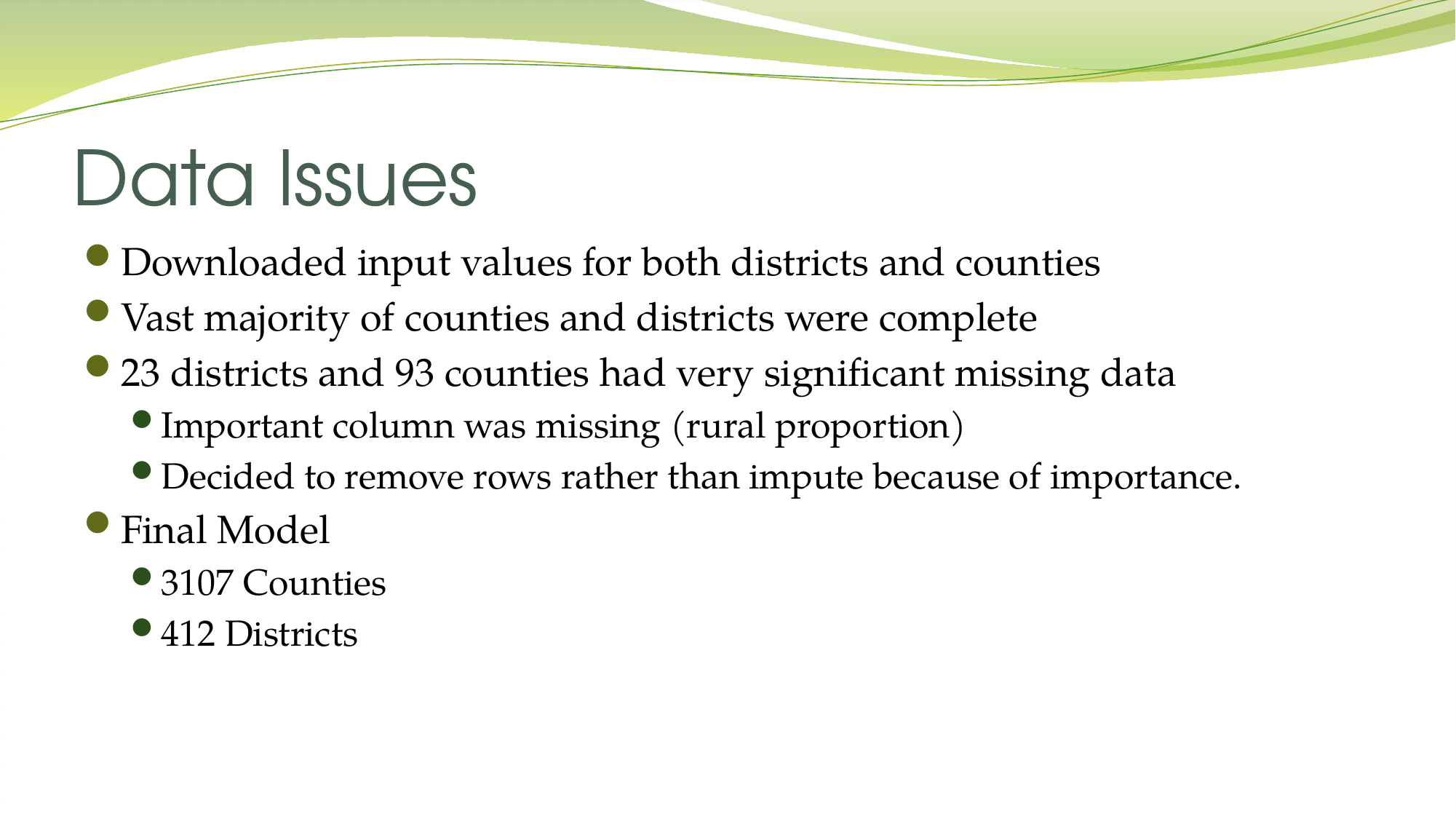

# Data Issues
Downloaded input values for both districts and counties
Vast majority of counties and districts were complete
23 districts and 93 counties had very significant missing data
Important column was missing (rural proportion)
Decided to remove rows rather than impute because of importance.
Final Model
3107 Counties
412 Districts